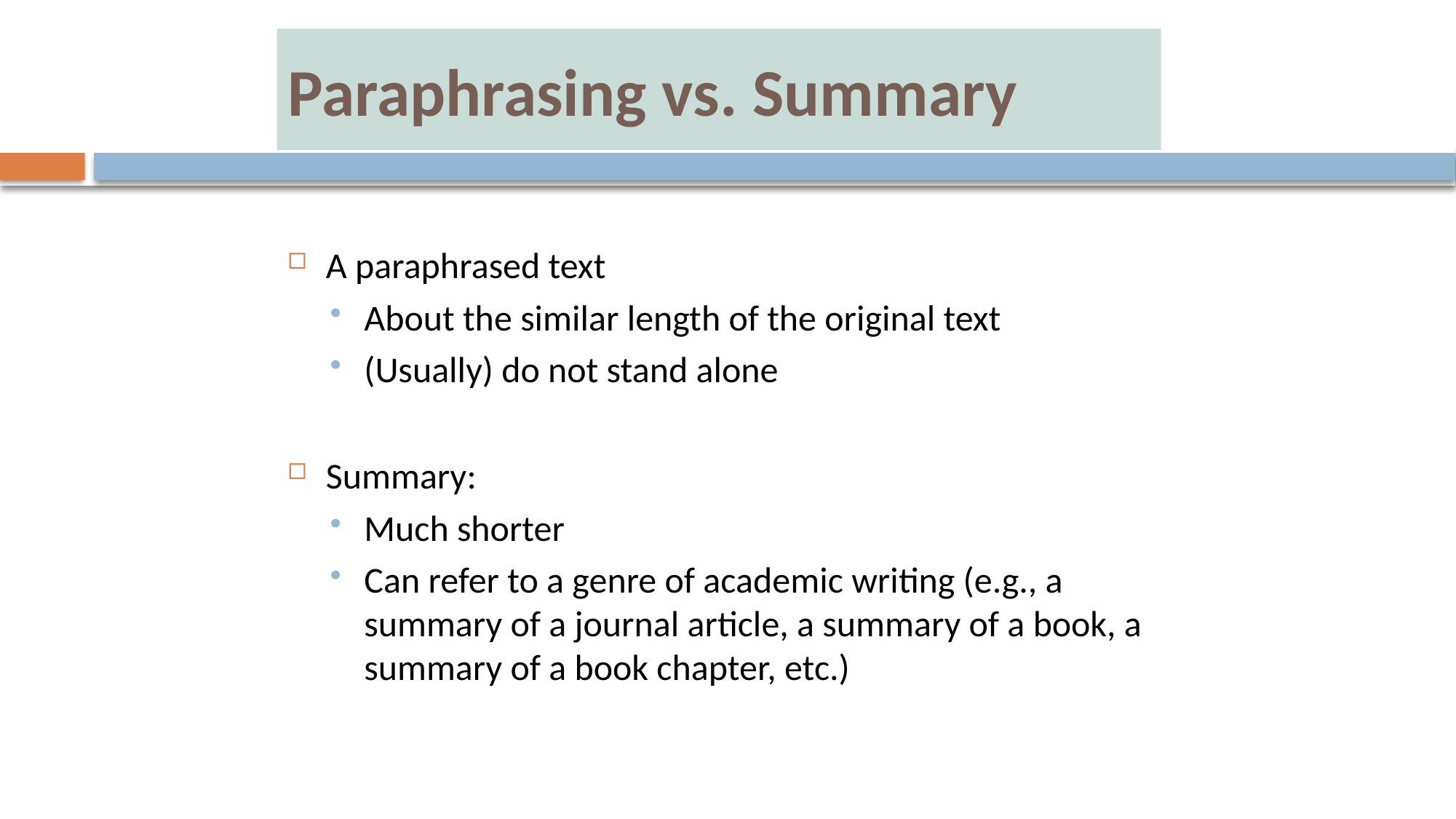

# Paraphrasing vs. Summary
A paraphrased text
About the similar length of the original text
(Usually) do not stand alone

Summary:
Much shorter
Can refer to a genre of academic writing (e.g., a summary of a journal article, a summary of a book, a summary of a book chapter, etc.)